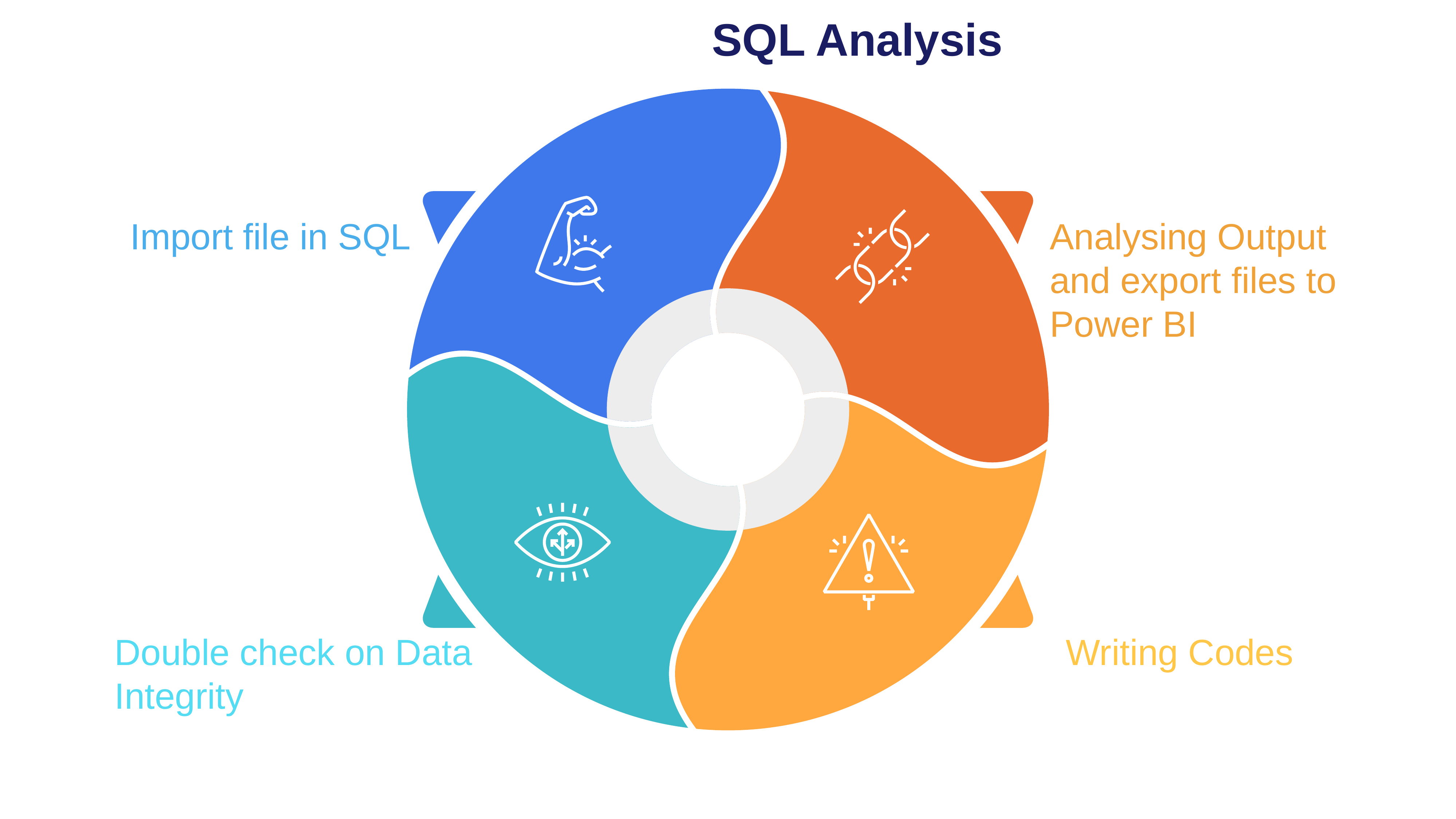

SQL Analysis

Import file in SQL
Analysing Output
and export files to
Power BI

Double check on Data
Integrity
Writing Codes